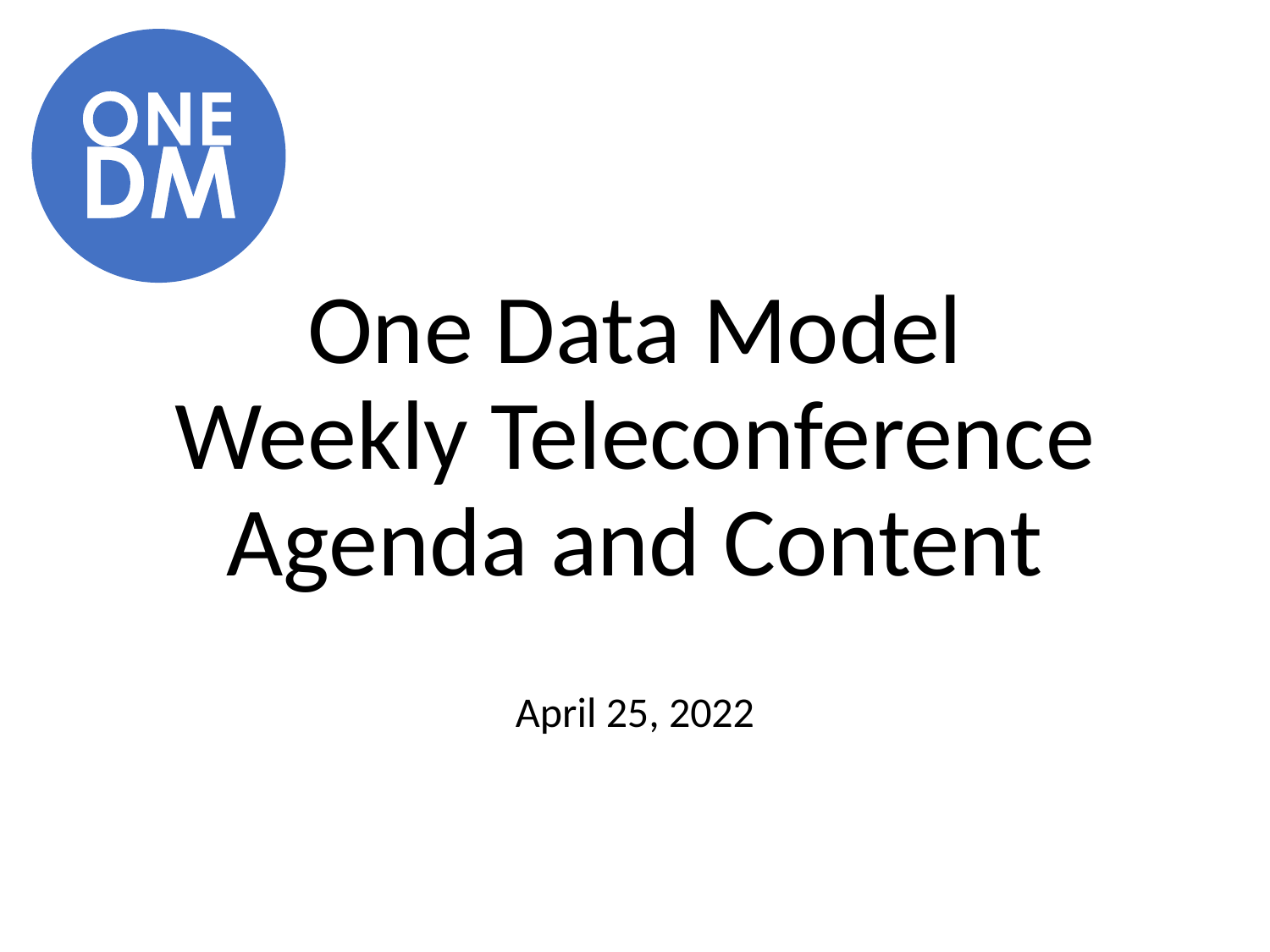

# One Data Model Weekly Teleconference Agenda and Content

April 25, 2022